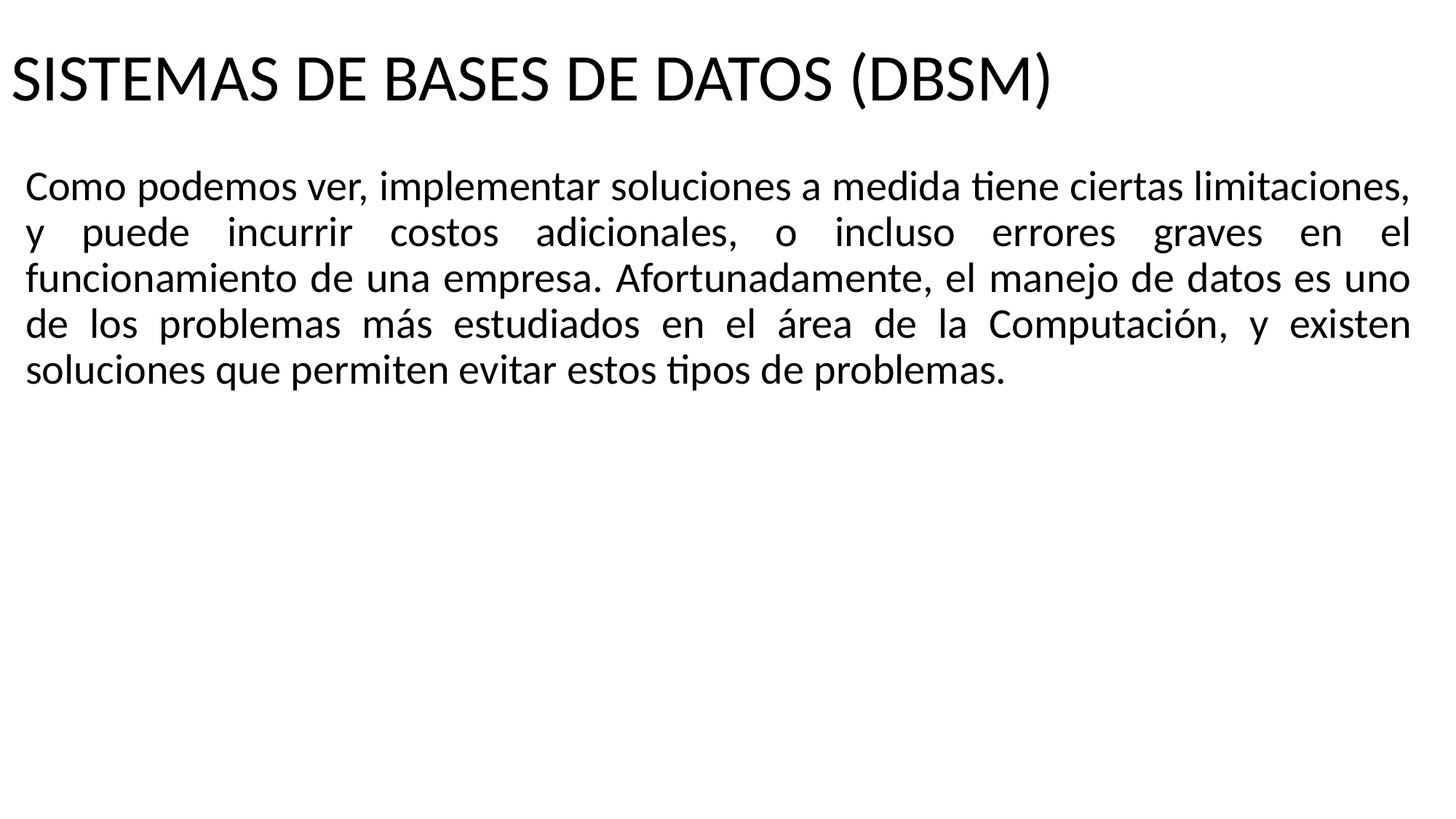

# SISTEMAS DE BASES DE DATOS (DBSM)
Como podemos ver, implementar soluciones a medida tiene ciertas limitaciones, y puede incurrir costos adicionales, o incluso errores graves en el funcionamiento de una empresa. Afortunadamente, el manejo de datos es uno de los problemas más estudiados en el área de la Computación, y existen soluciones que permiten evitar estos tipos de problemas.